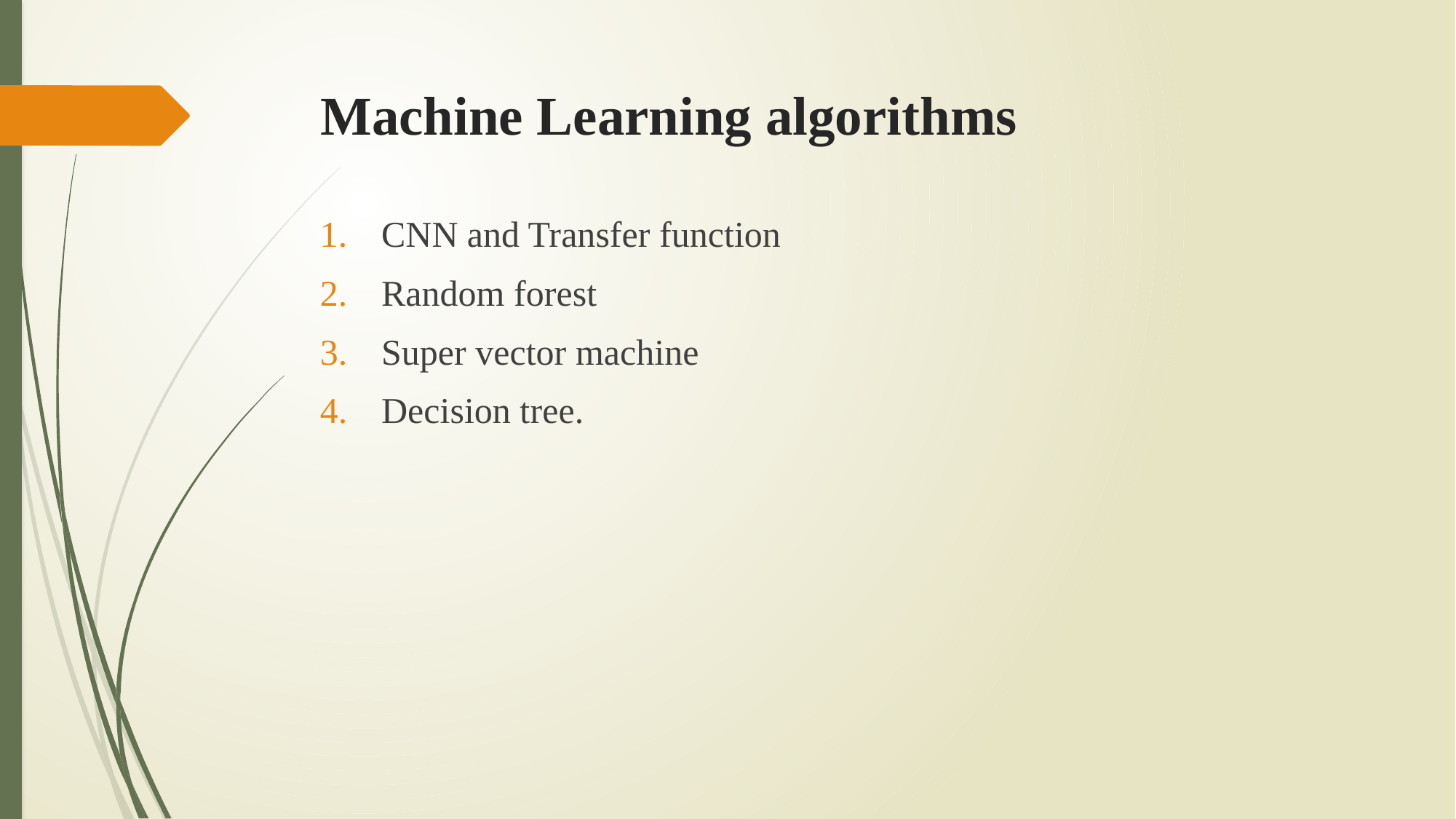

# Machine Learning algorithms
CNN and Transfer function
Random forest
Super vector machine
Decision tree.